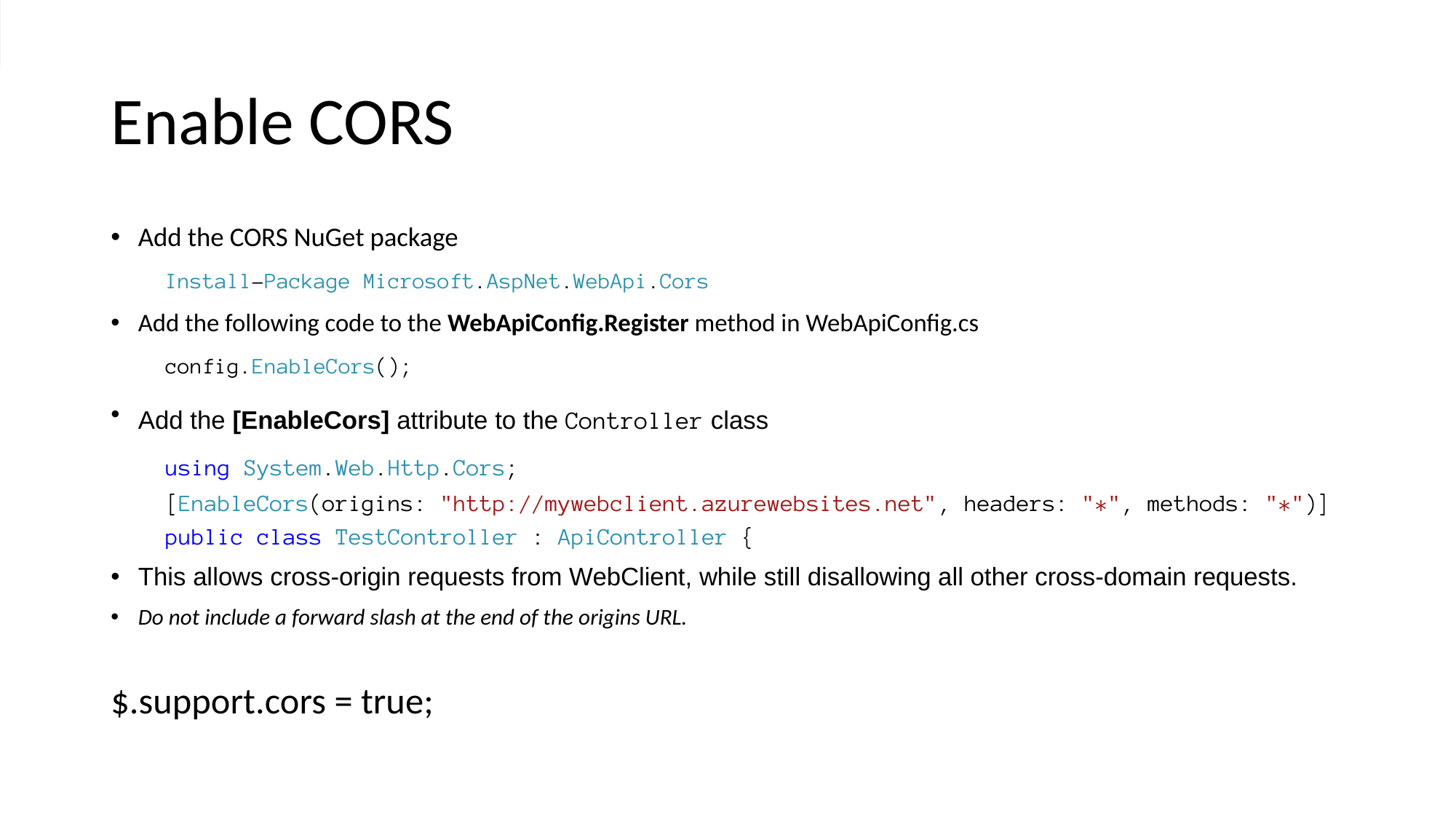

# Enable CORS
Add the CORS NuGet package
Install-Package Microsoft.AspNet.WebApi.Cors
Add the following code to the WebApiConfig.Register method in WebApiConfig.cs
config.EnableCors();
Add the [EnableCors] attribute to the Controller class
using System.Web.Http.Cors;
[EnableCors(origins: "http://mywebclient.azurewebsites.net", headers: "*", methods: "*")]
public class TestController : ApiController {
This allows cross-origin requests from WebClient, while still disallowing all other cross-domain requests.
Do not include a forward slash at the end of the origins URL.

$.support.cors = true;